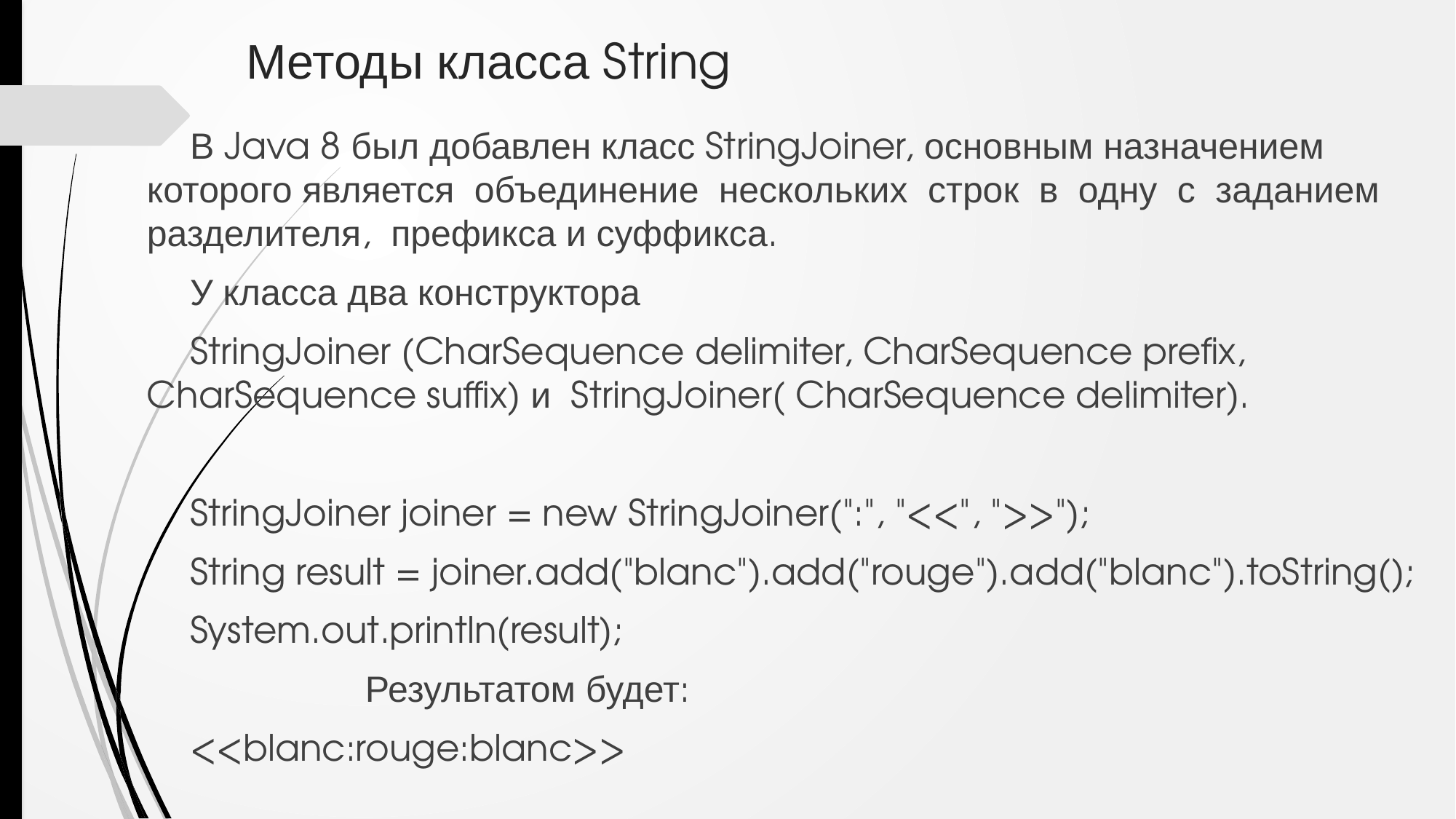

# Методы класса String
В Java 8 был добавлен класс StringJoiner, основным назначением которого является  объединение  нескольких  строк  в  одну  с  заданием  разделителя,  префикса и суффикса.
У класса два конструктора
StringJoiner (CharSequence delimiter, CharSequence prefix, CharSequence suffix) и  StringJoiner( CharSequence delimiter).

StringJoiner joiner = new StringJoiner(":", "<<", ">>");
String result = joiner.add("blanc").add("rouge").add("blanc").toString();
System.out.println(result);
		Результатом будет:
<<blanc:rouge:blanc>>